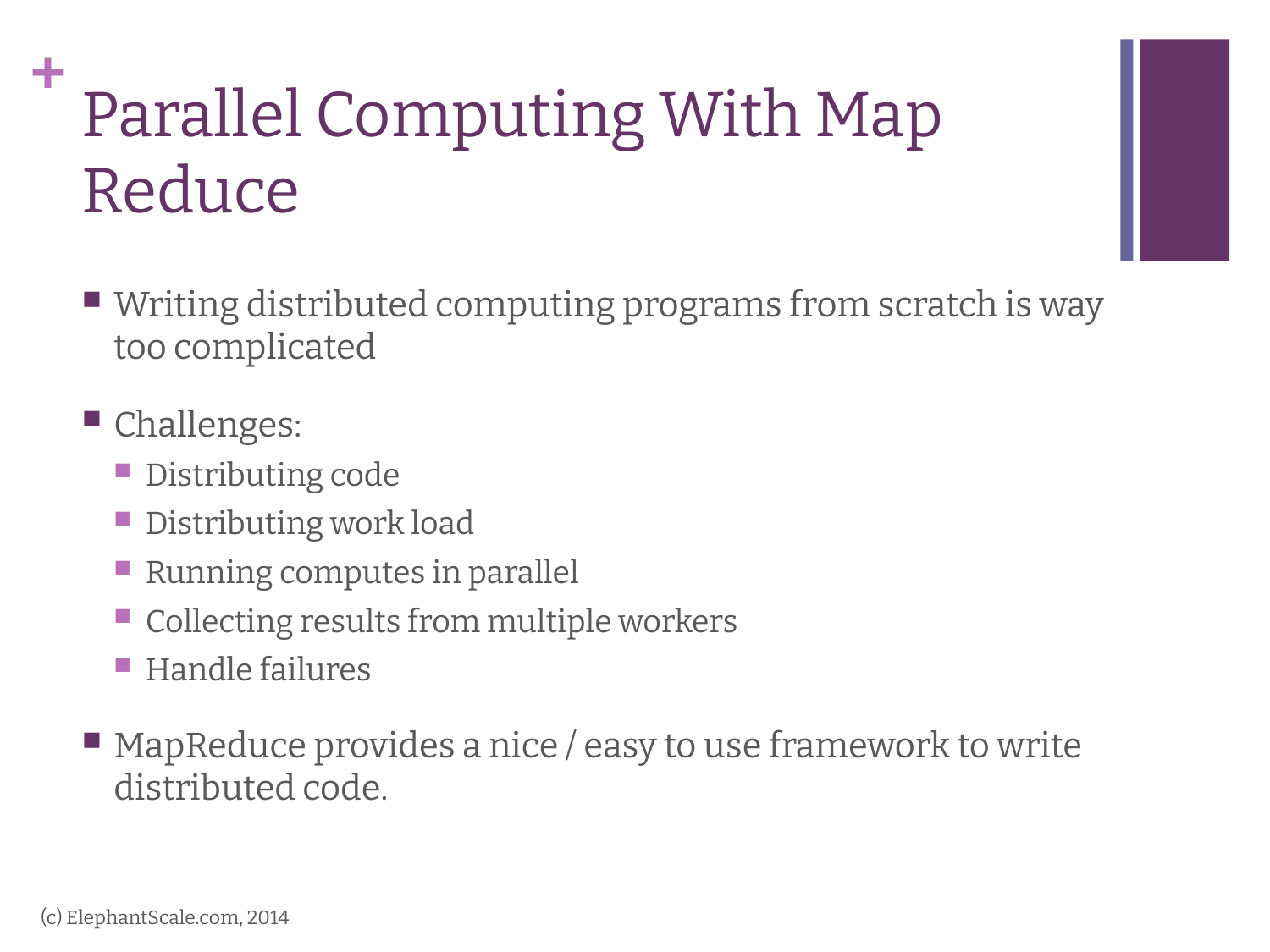

# Parallel Computing With Map Reduce
Writing distributed computing programs from scratch is way too complicated
Challenges:
Distributing code
Distributing work load
Running computes in parallel
Collecting results from multiple workers
Handle failures
MapReduce provides a nice / easy to use framework to write distributed code.
(c) ElephantScale.com, 2014